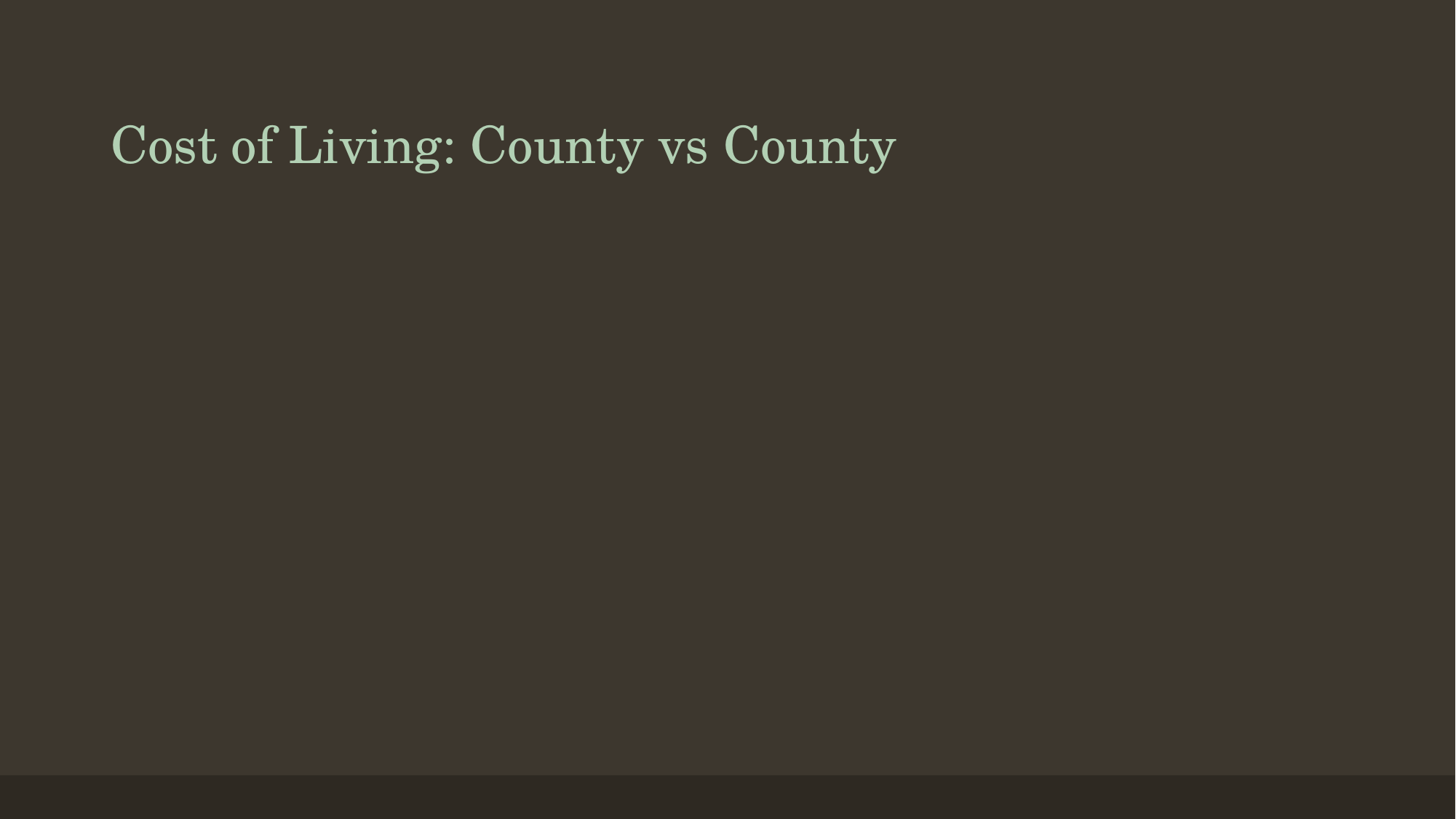

# Cost of Living: County vs County